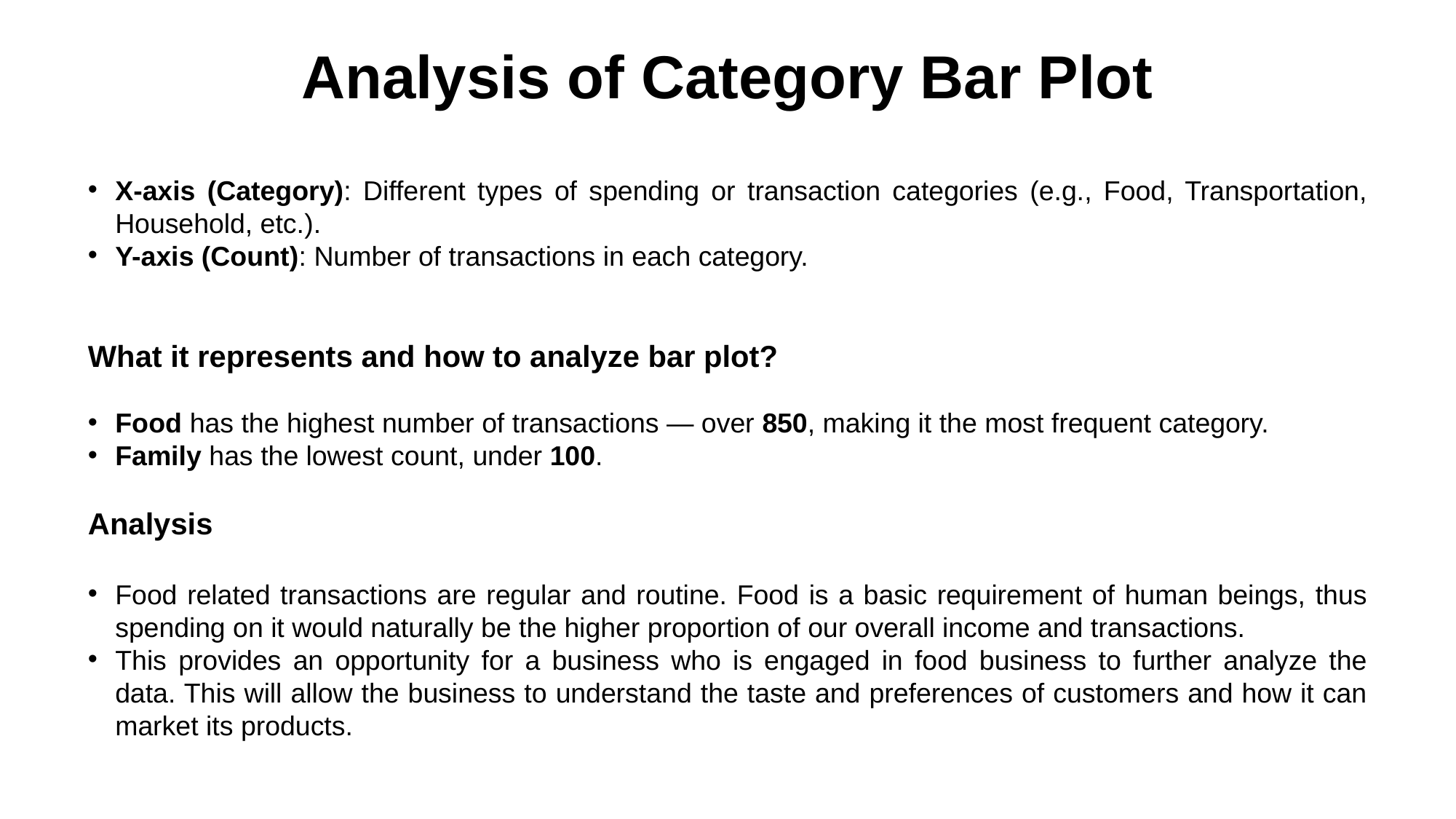

X-axis (Category): Different types of spending or transaction categories (e.g., Food, Transportation, Household, etc.).
Y-axis (Count): Number of transactions in each category.

What it represents and how to analyze bar plot?

Food has the highest number of transactions — over 850, making it the most frequent category.
Family has the lowest count, under 100.

Analysis

Food related transactions are regular and routine. Food is a basic requirement of human beings, thus spending on it would naturally be the higher proportion of our overall income and transactions.
This provides an opportunity for a business who is engaged in food business to further analyze the data. This will allow the business to understand the taste and preferences of customers and how it can market its products.
# Analysis of Category Bar Plot